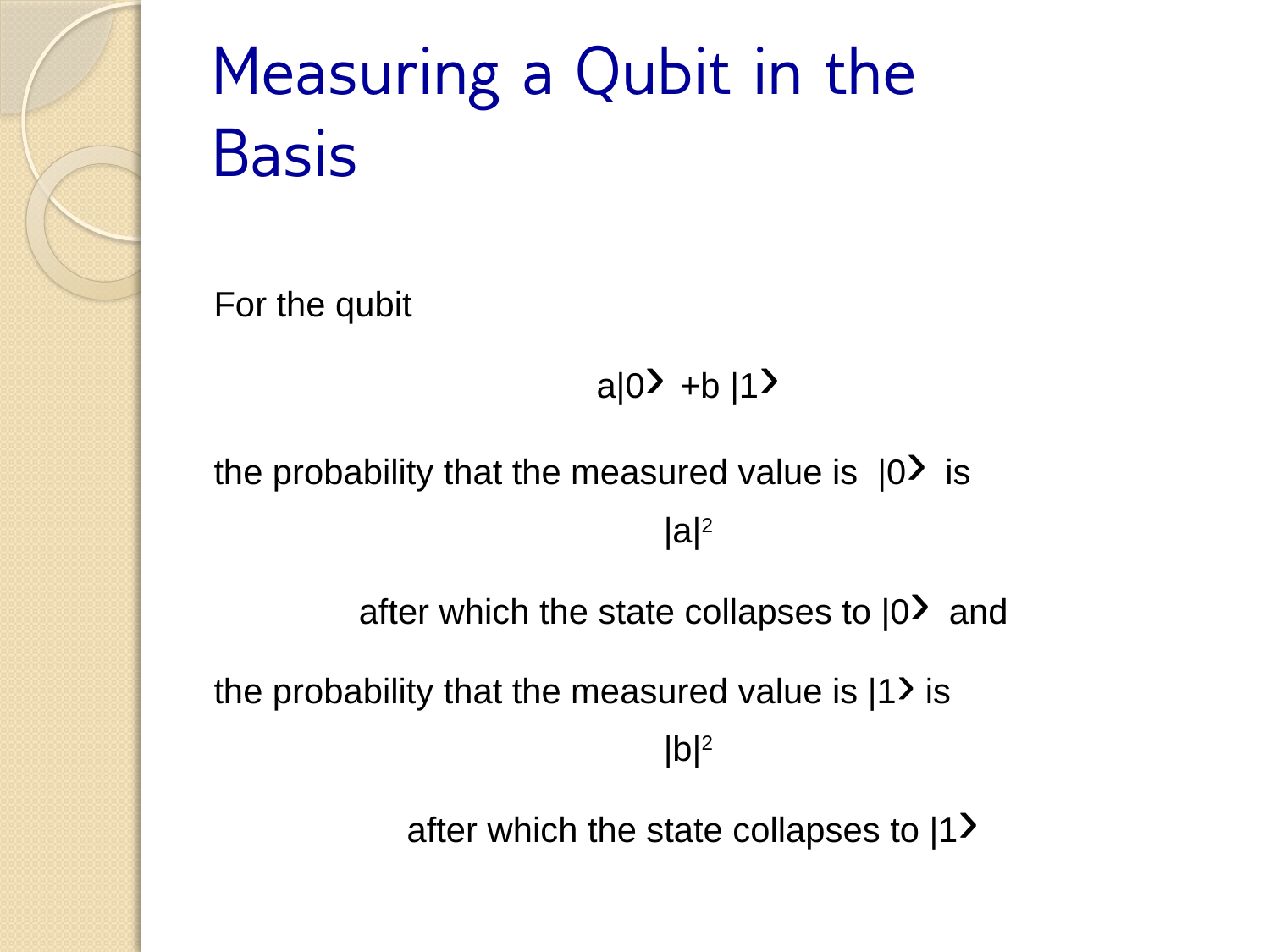

Measuring a Qubit in the Basis
For the qubit
a|0› +b |1›
the probability that the measured value is  |0› is
|a|2
after which the state collapses to |0› and
the probability that the measured value is |1› is
|b|2
after which the state collapses to |1›